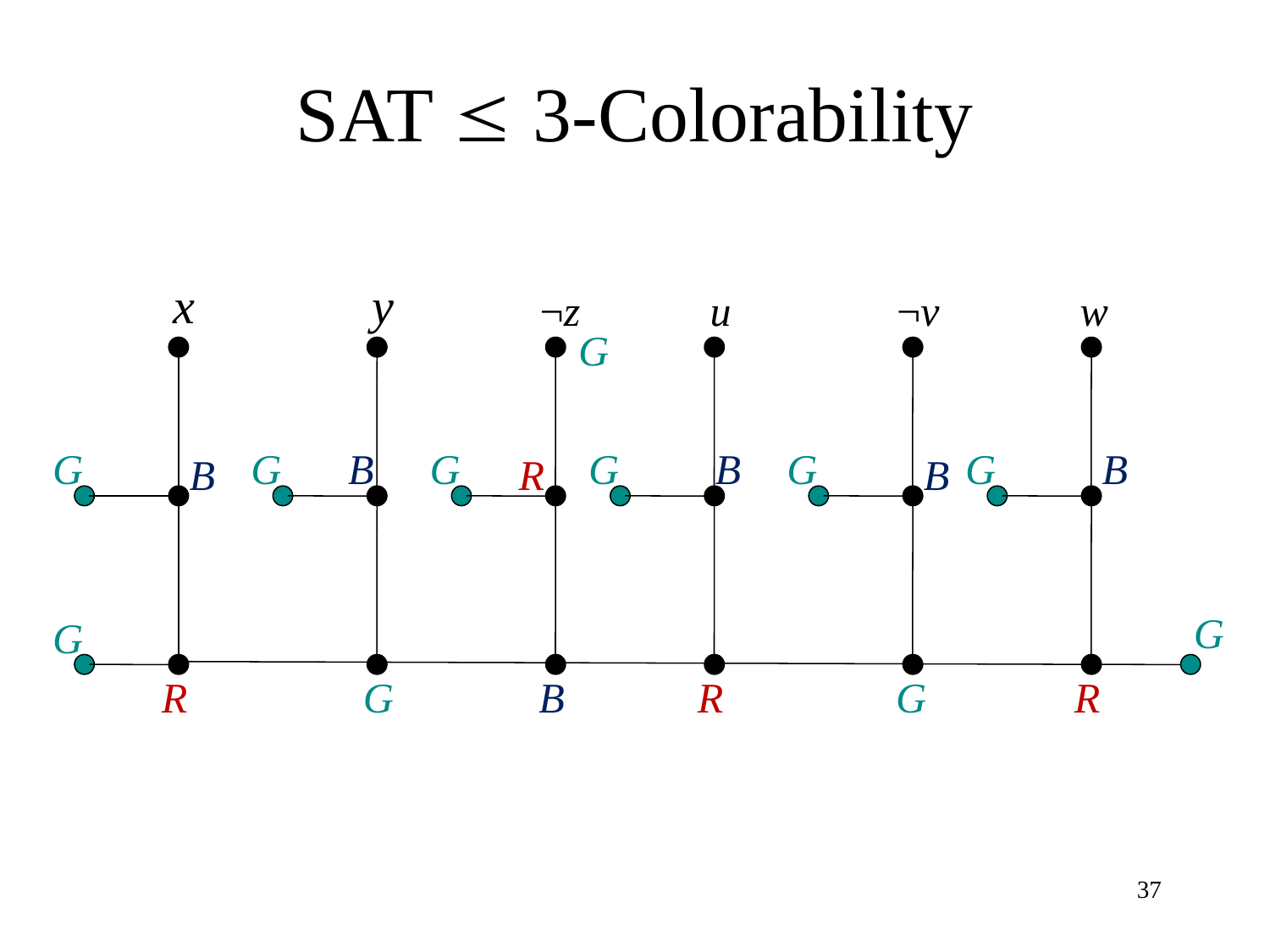

# SAT ≤ 3-Colorability

x
y
¬z
u
¬v
w
G

G
G
B
G
G
B
G
G
B
B
R
B

G
G

R
G
B
R
G
R
37